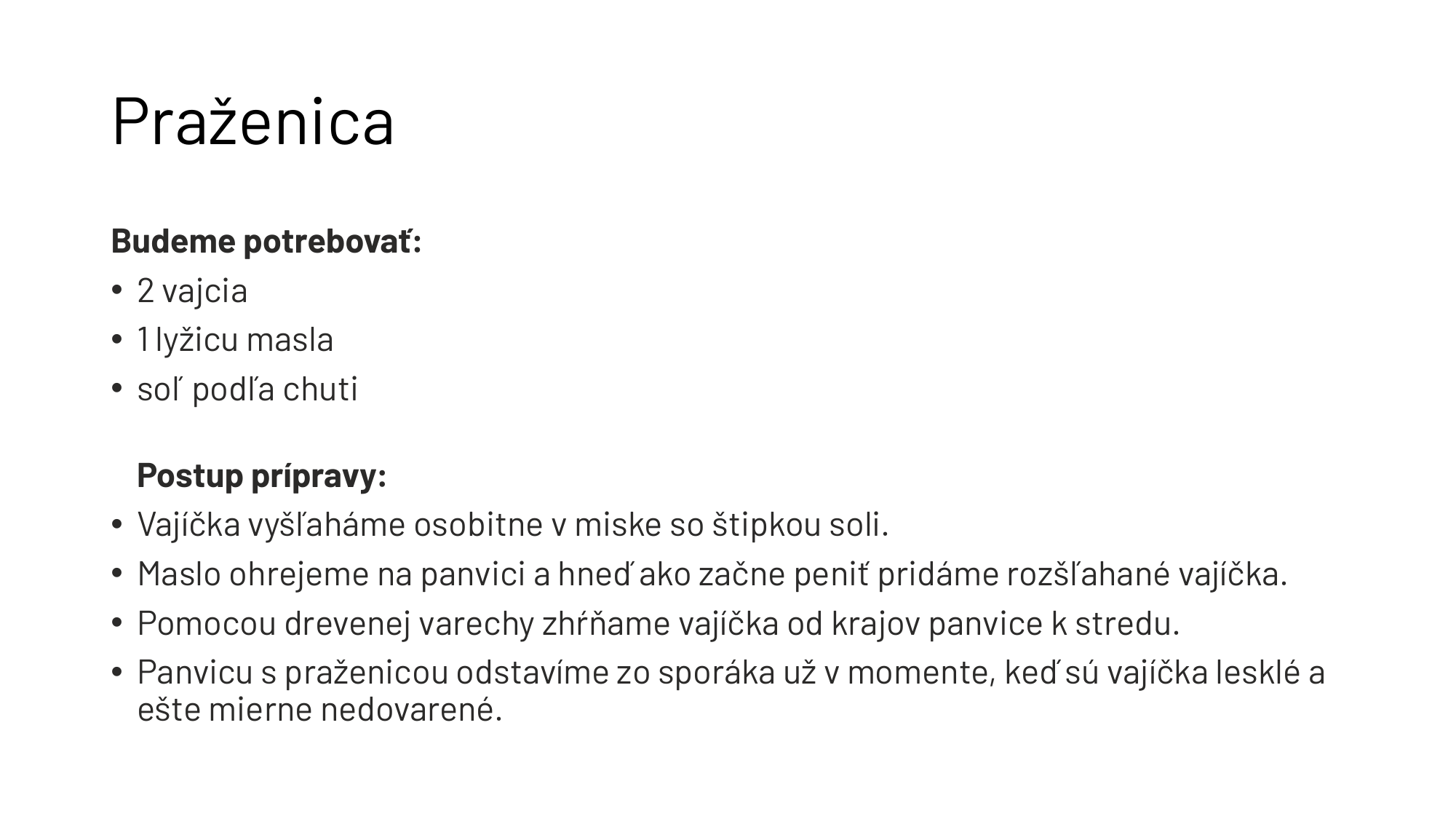

# Praženica
Budeme potrebovať:
2 vajcia
1 lyžicu masla
soľ podľa chuti
Postup prípravy:
Vajíčka vyšľaháme osobitne v miske so štipkou soli.
Maslo ohrejeme na panvici a hneď ako začne peniť pridáme rozšľahané vajíčka.
Pomocou drevenej varechy zhŕňame vajíčka od krajov panvice k stredu.
Panvicu s praženicou odstavíme zo sporáka už v momente, keď sú vajíčka lesklé a ešte mierne nedovarené.